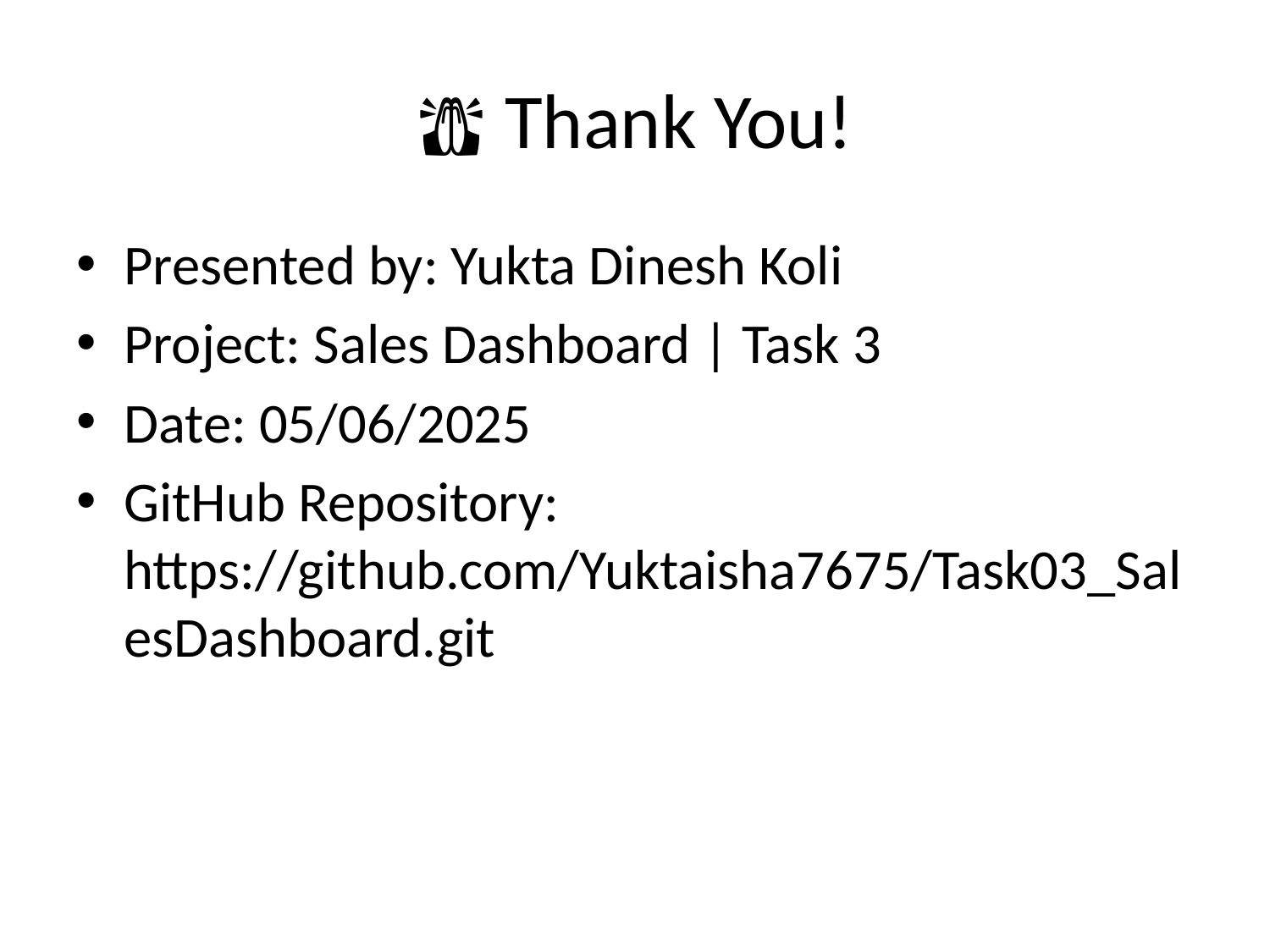

# 🙏 Thank You!
Presented by: Yukta Dinesh Koli
Project: Sales Dashboard | Task 3
Date: 05/06/2025
GitHub Repository: https://github.com/Yuktaisha7675/Task03_SalesDashboard.git